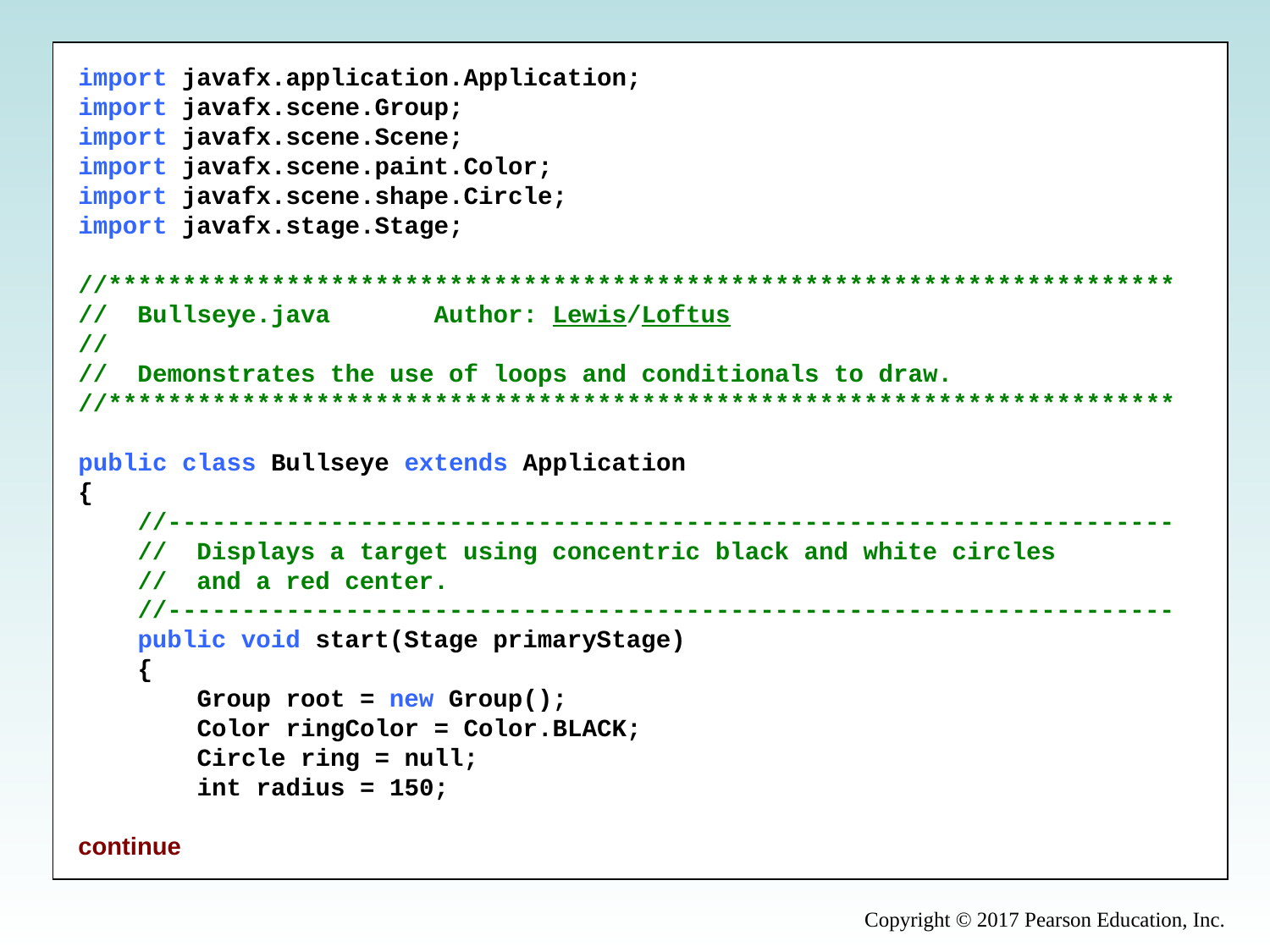

import javafx.application.Application;
import javafx.scene.Group;
import javafx.scene.Scene;
import javafx.scene.paint.Color;
import javafx.scene.shape.Circle;
import javafx.stage.Stage;

//************************************************************************
//  Bullseye.java       Author: Lewis/Loftus
//
//  Demonstrates the use of loops and conditionals to draw.
//************************************************************************

public class Bullseye extends Application
{
    //--------------------------------------------------------------------
    //  Displays a target using concentric black and white circles
    //  and a red center.
    //--------------------------------------------------------------------
    public void start(Stage primaryStage)
    {
        Group root = new Group();
        Color ringColor = Color.BLACK;
        Circle ring = null;
        int radius = 150;

continue
Copyright © 2017 Pearson Education, Inc.